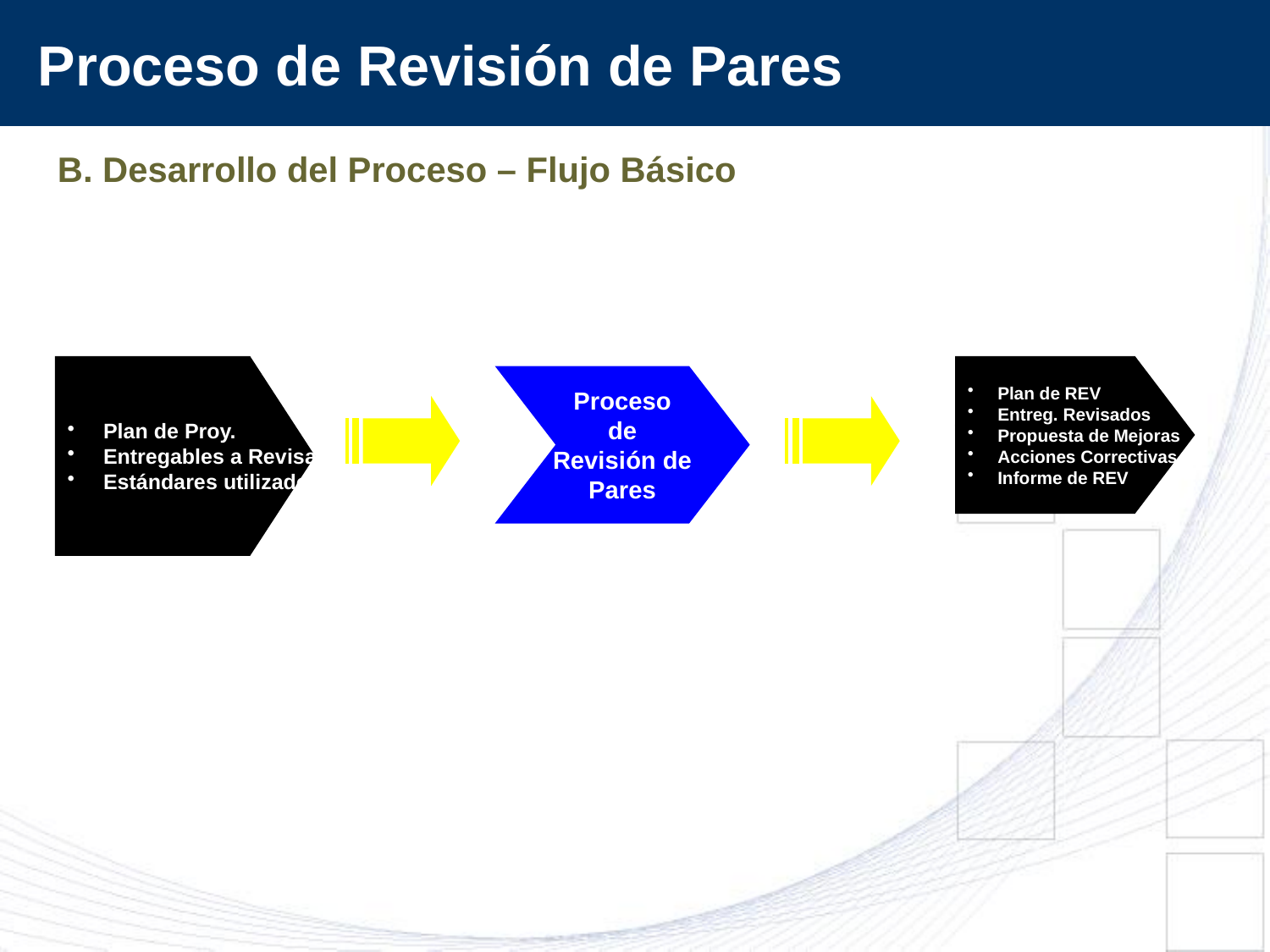

# Proceso de Revisión de Pares
B. Desarrollo del Proceso – Flujo Básico
 Plan de Proy.
 Entregables a Revisar
 Estándares utilizados
Plan de REV
Entreg. Revisados
Propuesta de Mejoras
Acciones Correctivas
Informe de REV
 Proceso
de
 Revisión de
Pares